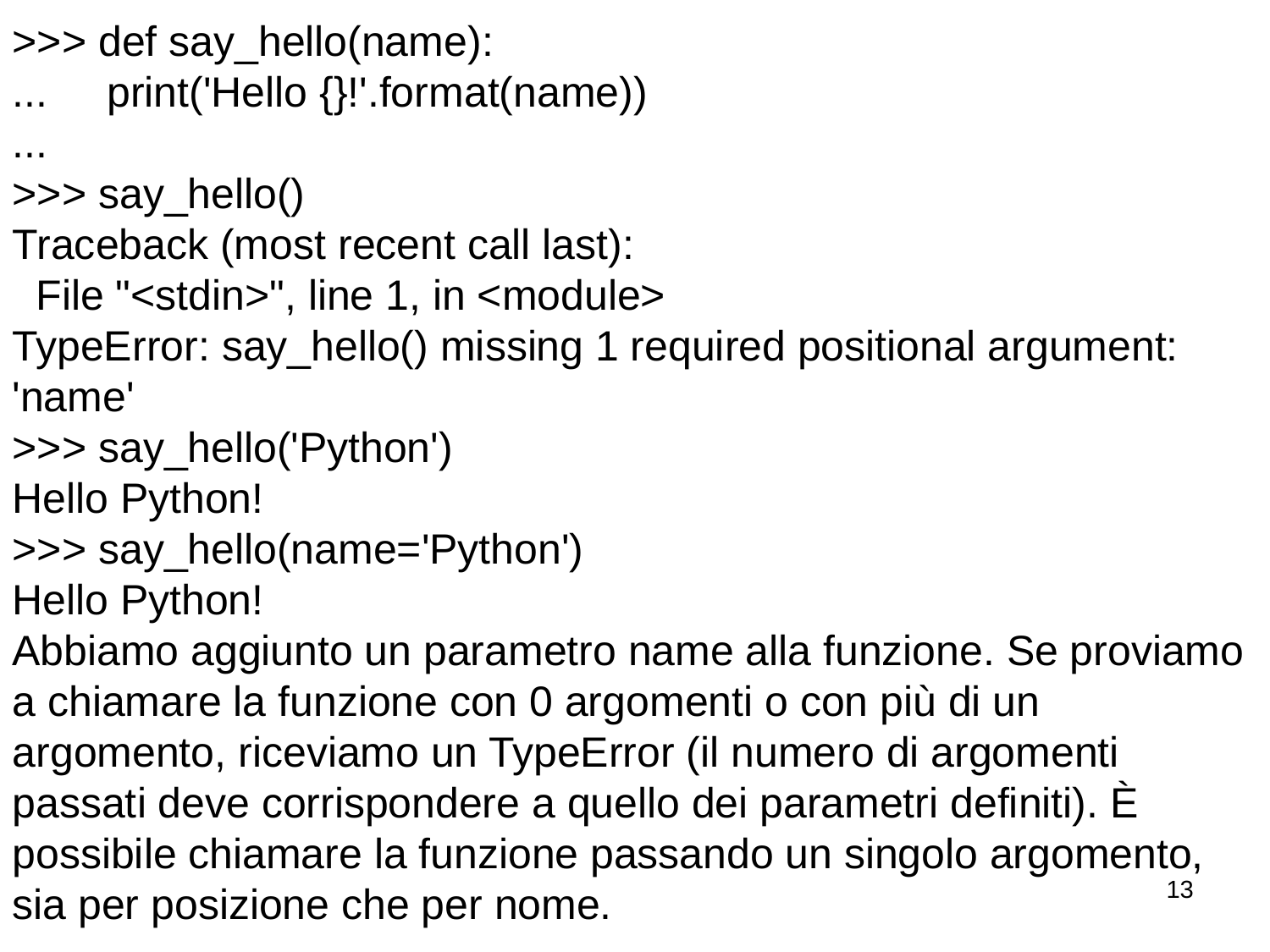

>>> def say_hello(name):
...     print('Hello {}!'.format(name))
...
>>> say_hello()
Traceback (most recent call last):
  File "<stdin>", line 1, in <module>
TypeError: say_hello() missing 1 required positional argument: 'name'
>>> say_hello('Python')
Hello Python!
>>> say_hello(name='Python')
Hello Python!
Abbiamo aggiunto un parametro name alla funzione. Se proviamo a chiamare la funzione con 0 argomenti o con più di un argomento, riceviamo un TypeError (il numero di argomenti passati deve corrispondere a quello dei parametri definiti). È possibile chiamare la funzione passando un singolo argomento, sia per posizione che per nome.
13